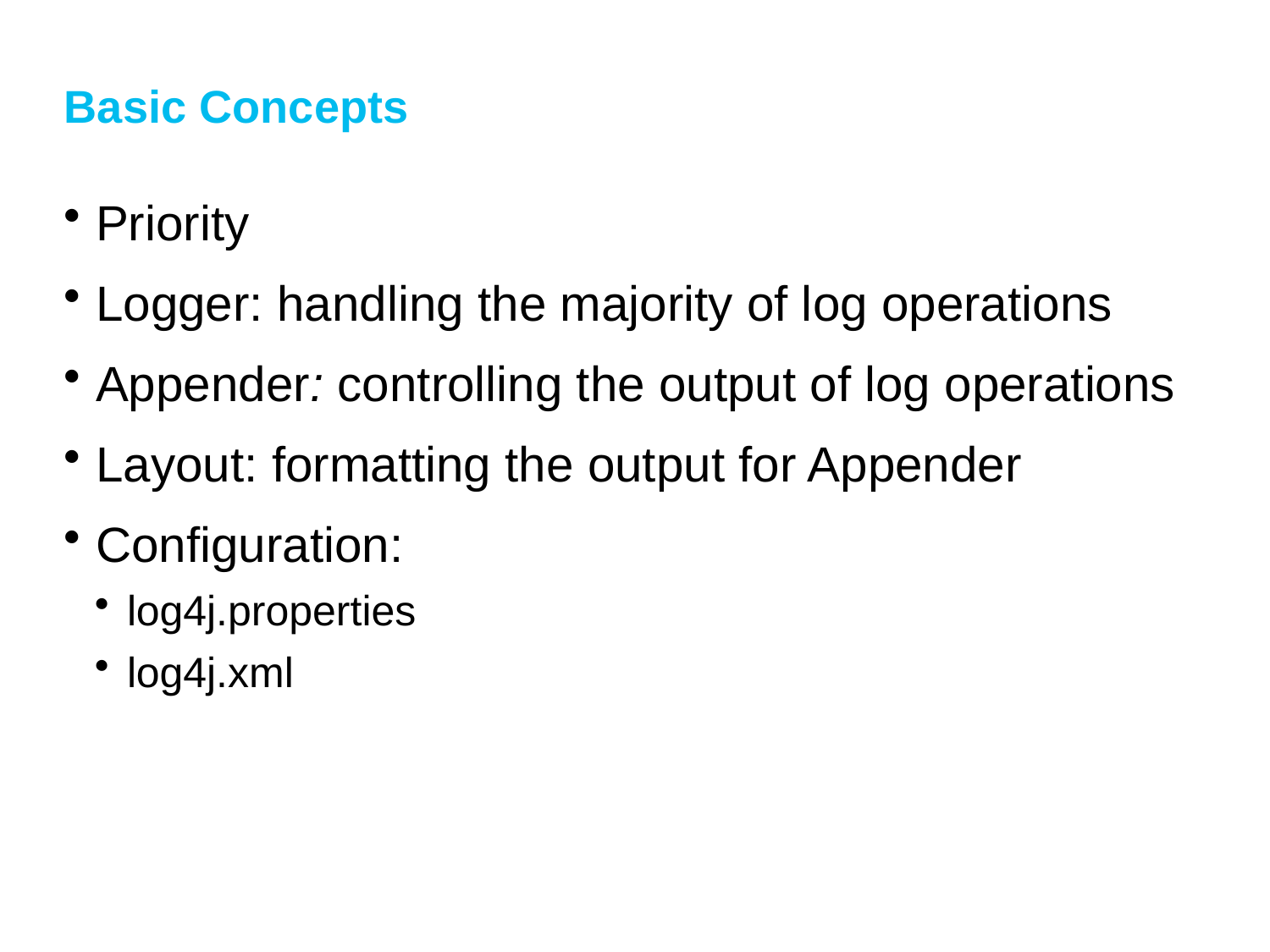

# Basic Concepts
Priority
Logger: handling the majority of log operations
Appender: controlling the output of log operations
Layout: formatting the output for Appender
Configuration:
log4j.properties
log4j.xml